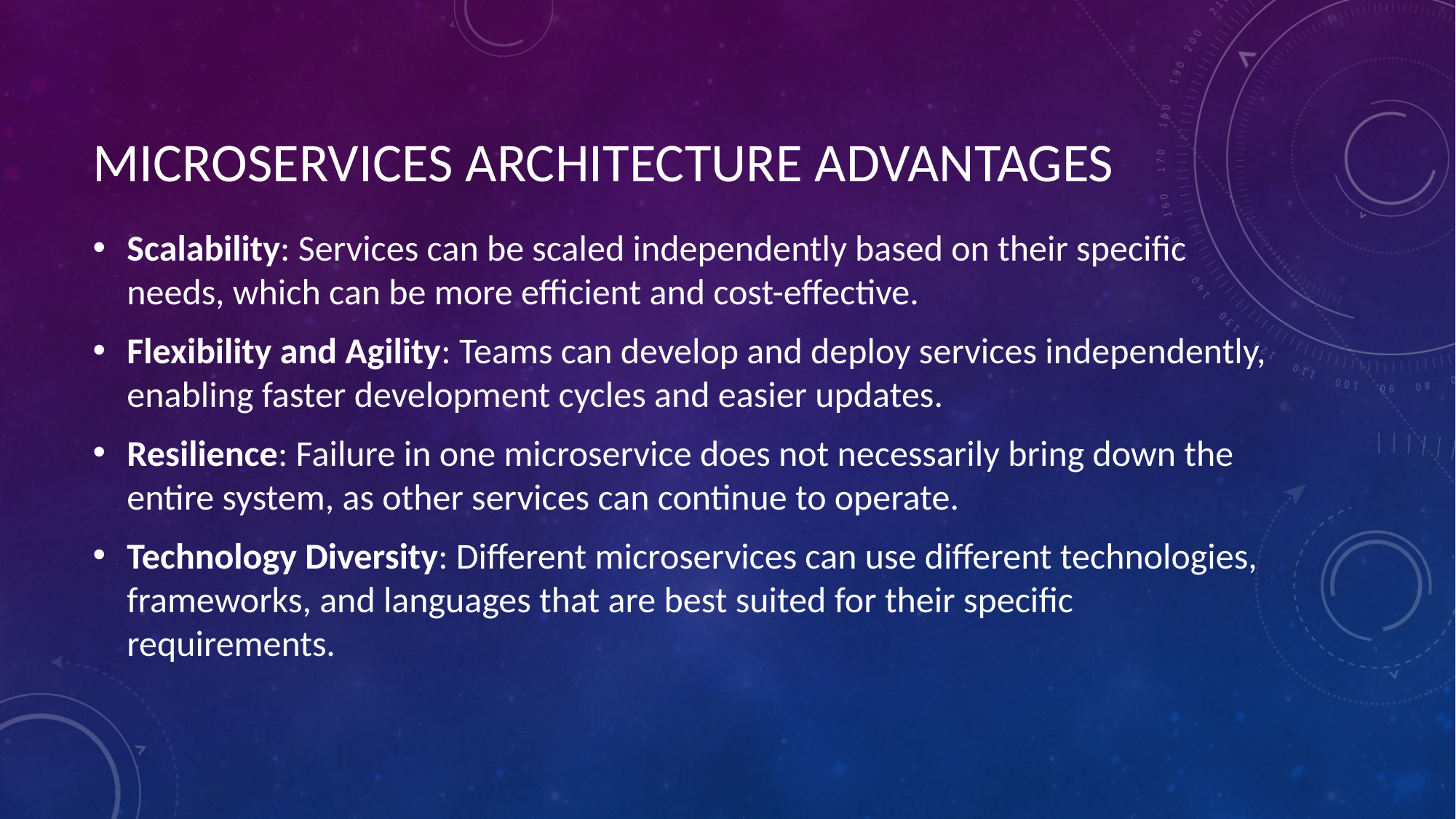

# Microservices architecture advantages
Scalability: Services can be scaled independently based on their specific needs, which can be more efficient and cost-effective.
Flexibility and Agility: Teams can develop and deploy services independently, enabling faster development cycles and easier updates.
Resilience: Failure in one microservice does not necessarily bring down the entire system, as other services can continue to operate.
Technology Diversity: Different microservices can use different technologies, frameworks, and languages that are best suited for their specific requirements.